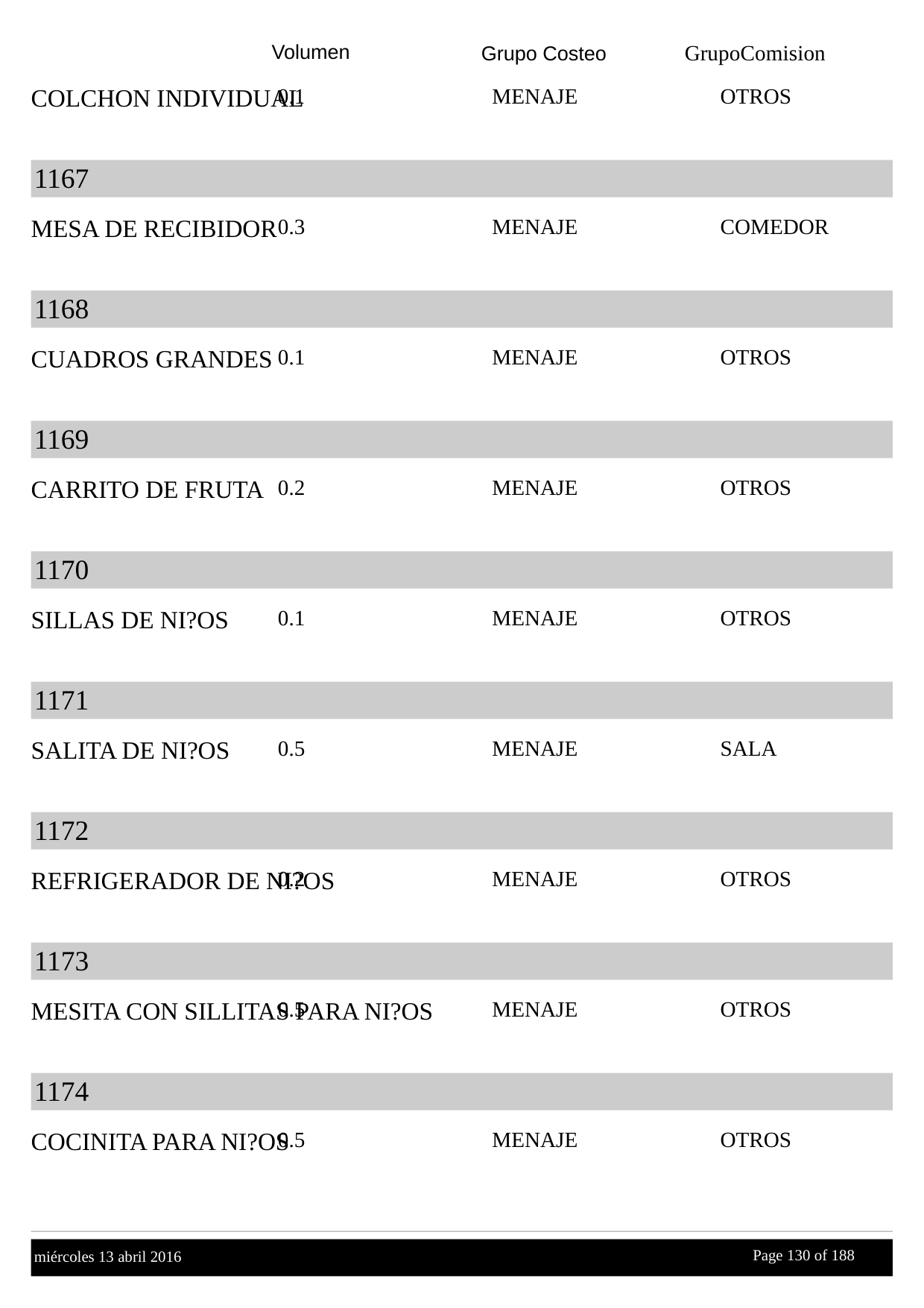

Volumen
GrupoComision
Grupo Costeo
COLCHON INDIVIDUAL
0.1
MENAJE
OTROS

1167
MESA DE RECIBIDOR
0.3
MENAJE
COMEDOR

1168
CUADROS GRANDES
0.1
MENAJE
OTROS

1169
CARRITO DE FRUTA
0.2
MENAJE
OTROS

1170
SILLAS DE NI?OS
0.1
MENAJE
OTROS

1171
SALITA DE NI?OS
0.5
MENAJE
SALA

1172
REFRIGERADOR DE NI?OS
0.2
MENAJE
OTROS

1173
MESITA CON SILLITAS PARA NI?OS
0.5
MENAJE
OTROS

1174
COCINITA PARA NI?OS
0.5
MENAJE
OTROS

Page 130 of
 188
miércoles 13 abril 2016